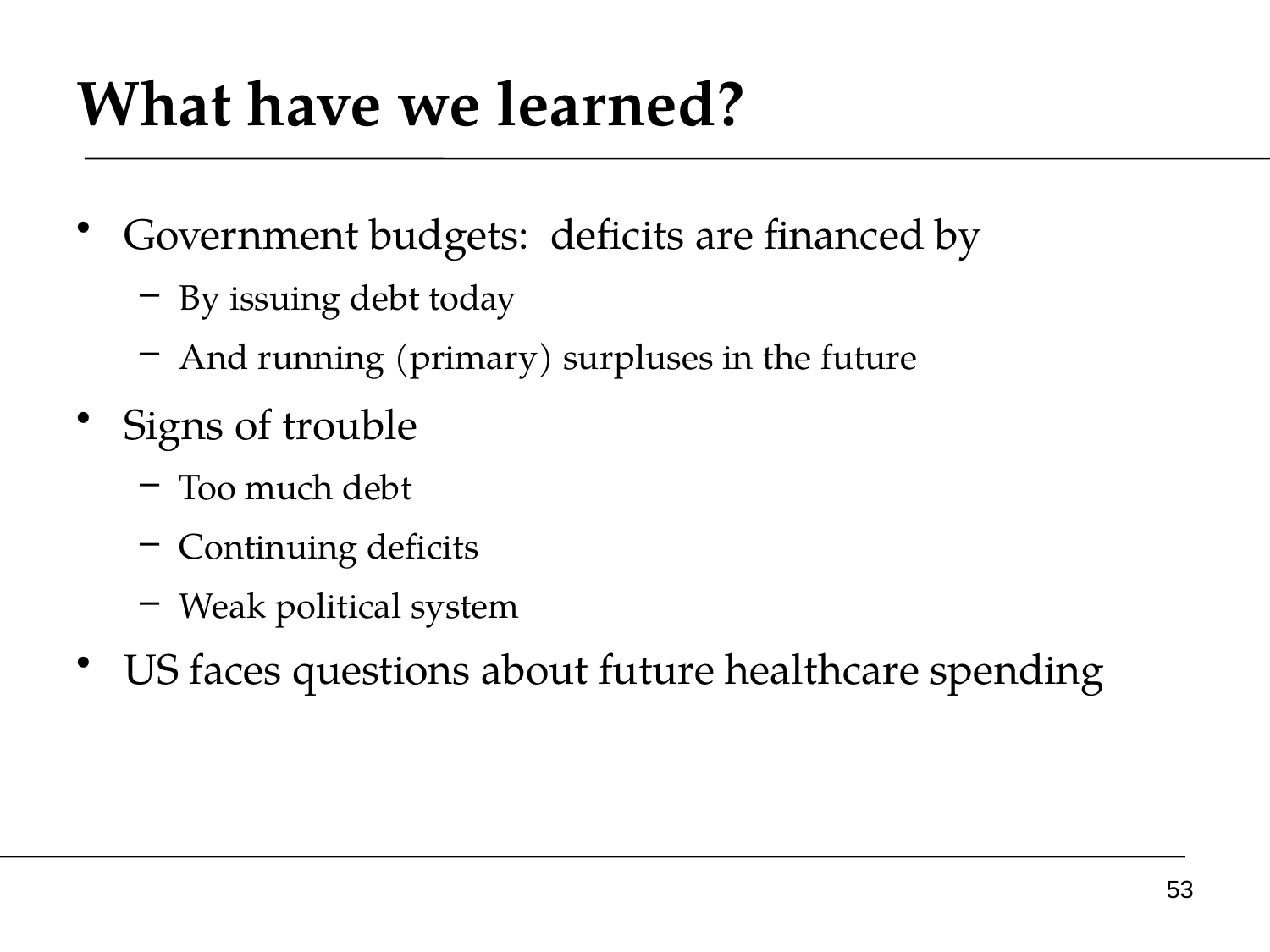

# What have we learned?
Government budgets:  deficits are financed by
By issuing debt today
And running (primary) surpluses in the future
Signs of trouble
Too much debt
Continuing deficits
Weak political system
US faces questions about future healthcare spending
53